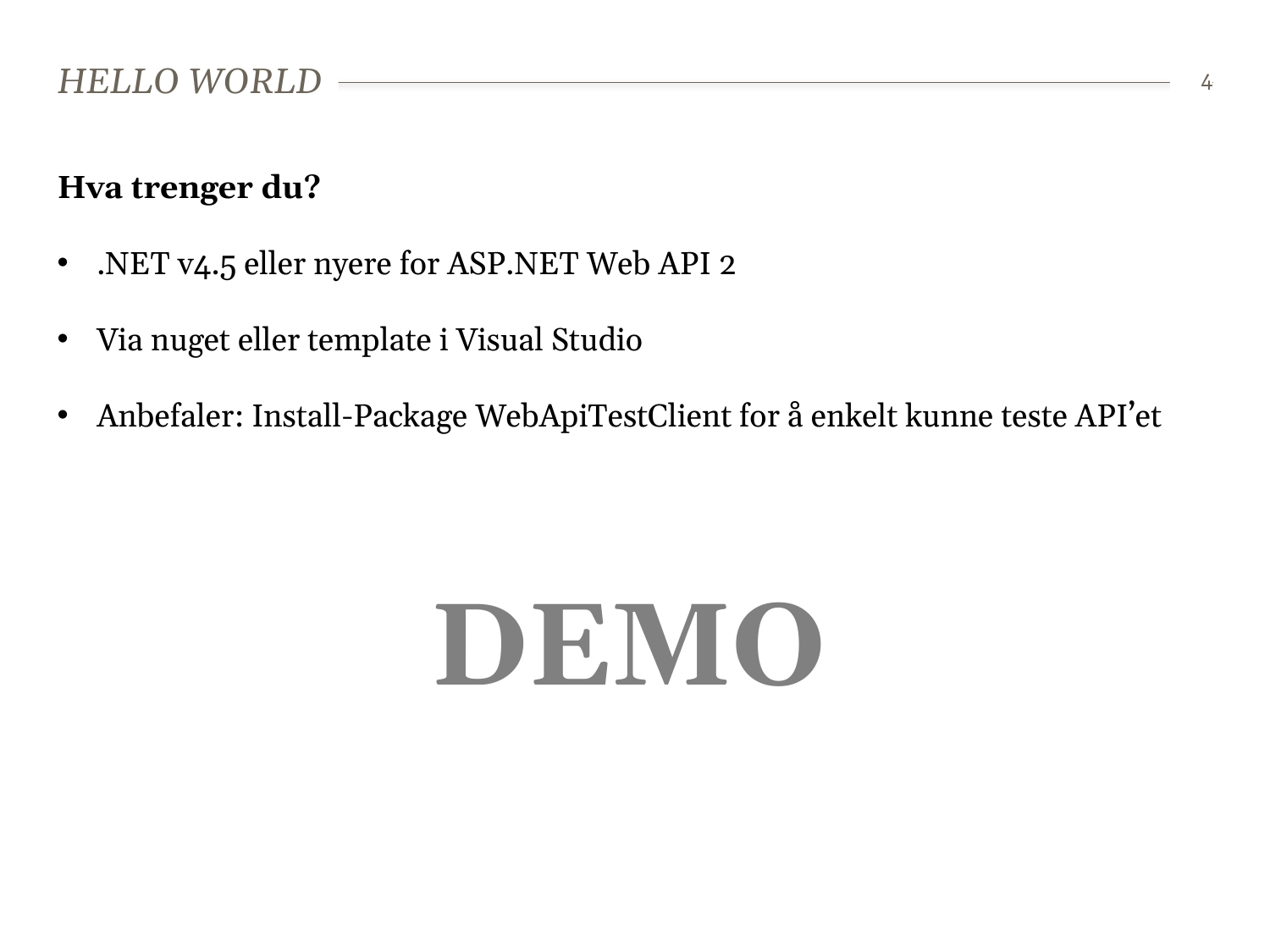

# Hello world
4
Hva trenger du?

.NET v4.5 eller nyere for ASP.NET Web API 2

Via nuget eller template i Visual Studio

Anbefaler: Install-Package WebApiTestClient for å enkelt kunne teste API’et

DEMO